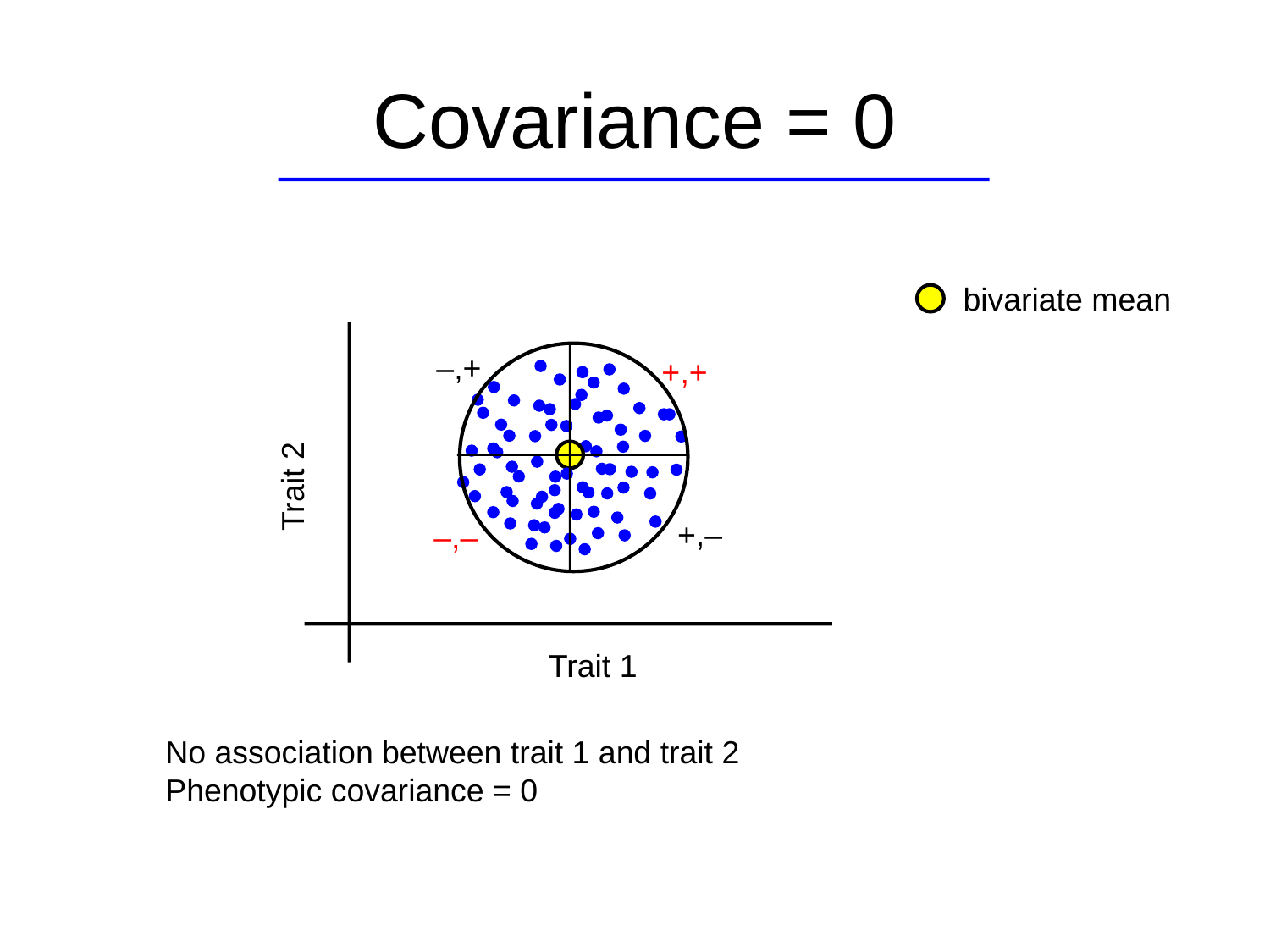

Covariance = 0

bivariate mean

–,+

+,+

Trait 2

+,–
–,–

Trait 1
No association between trait 1 and trait 2
Phenotypic covariance = 0